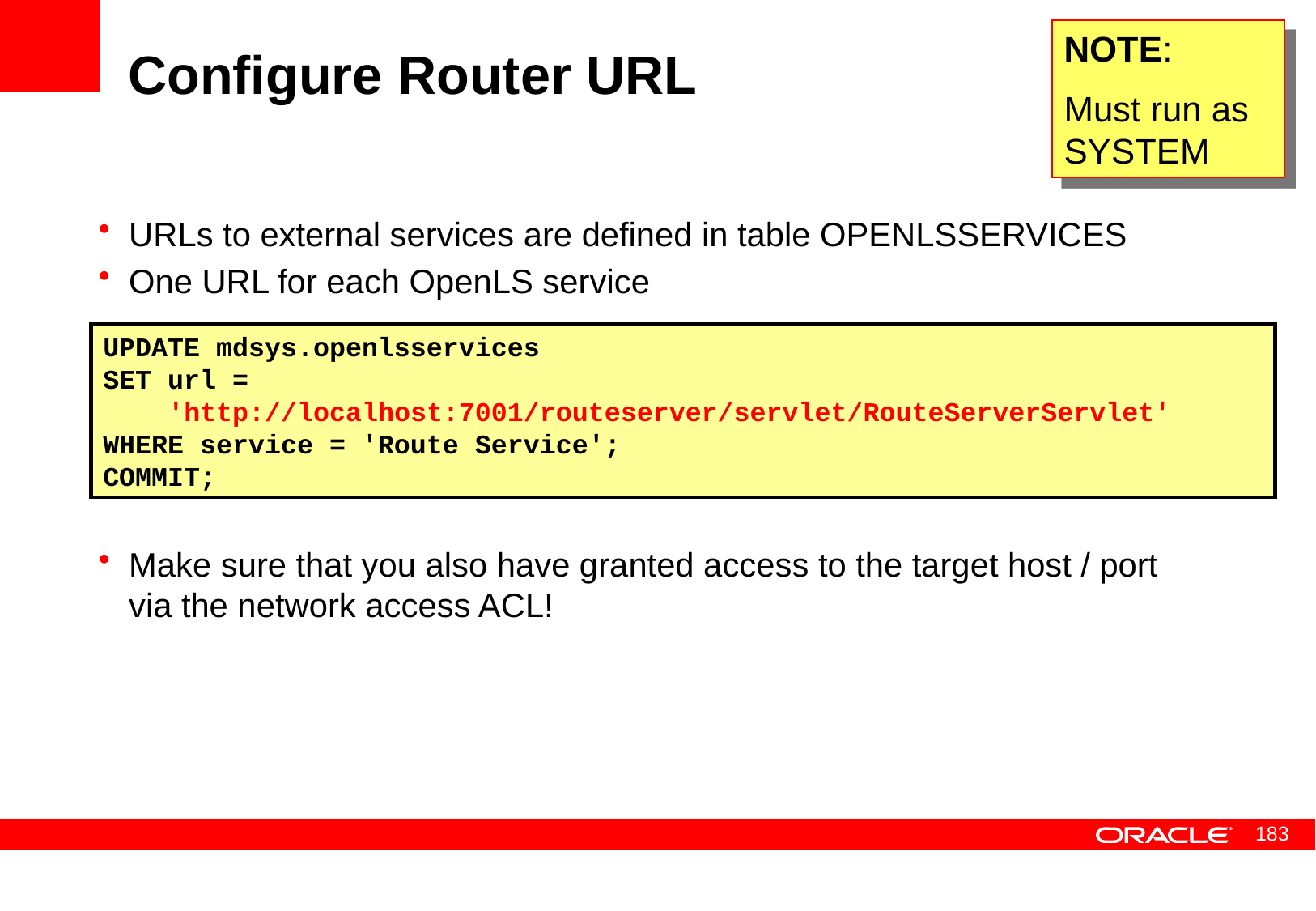

NOTE:
Must run as SYSTEM
# Configure Router URL
URLs to external services are defined in table OPENLSSERVICES
One URL for each OpenLS service

Make sure that you also have granted access to the target host / port via the network access ACL!
UPDATE mdsys.openlsservices
SET url =
    'http://localhost:7001/routeserver/servlet/RouteServerServlet'
WHERE service = 'Route Service';
COMMIT;